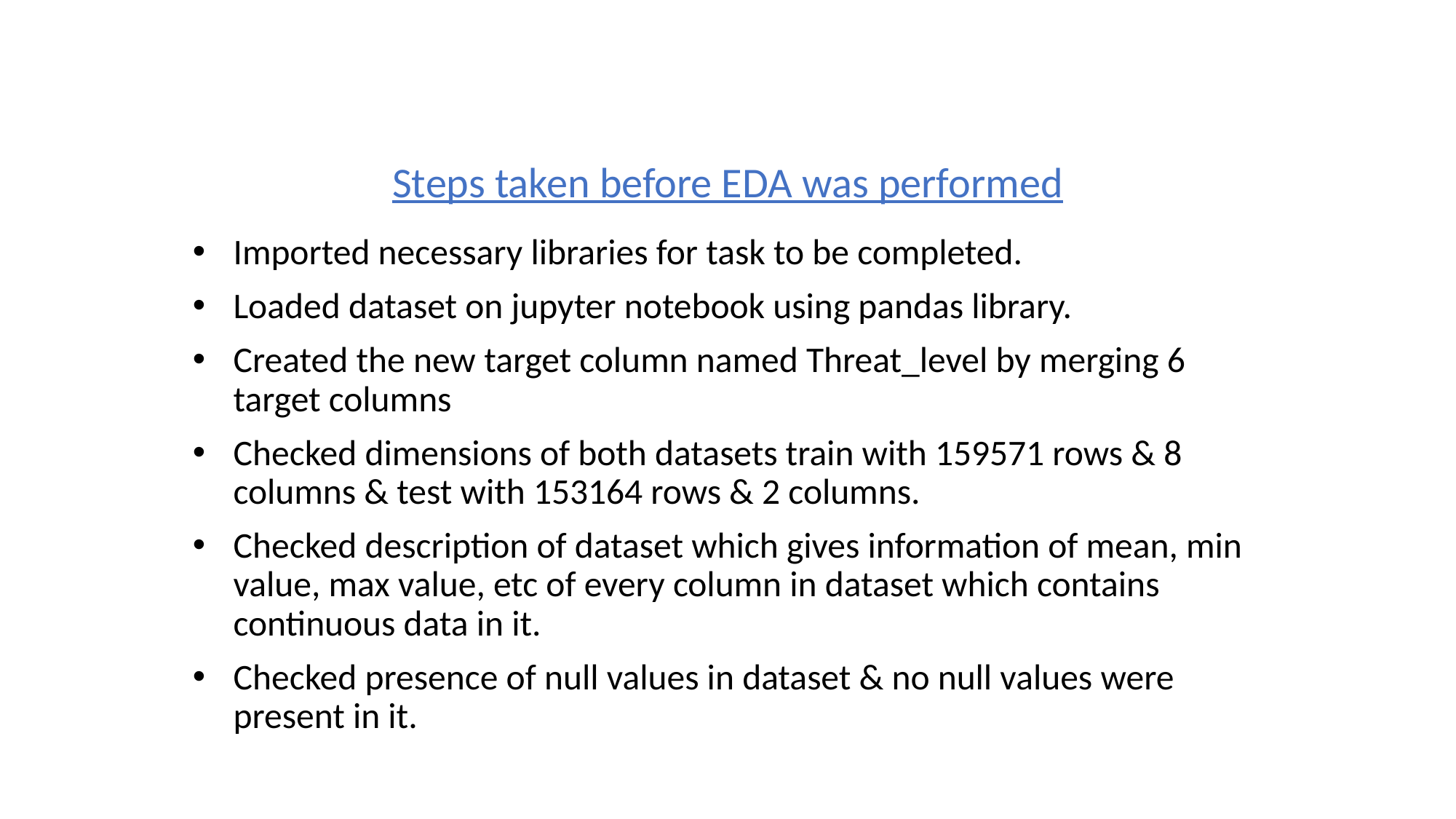

# Steps taken before EDA was performed
Imported necessary libraries for task to be completed.
Loaded dataset on jupyter notebook using pandas library.
Created the new target column named Threat_level by merging 6 target columns
Checked dimensions of both datasets train with 159571 rows & 8 columns & test with 153164 rows & 2 columns.
Checked description of dataset which gives information of mean, min value, max value, etc of every column in dataset which contains continuous data in it.
Checked presence of null values in dataset & no null values were present in it.